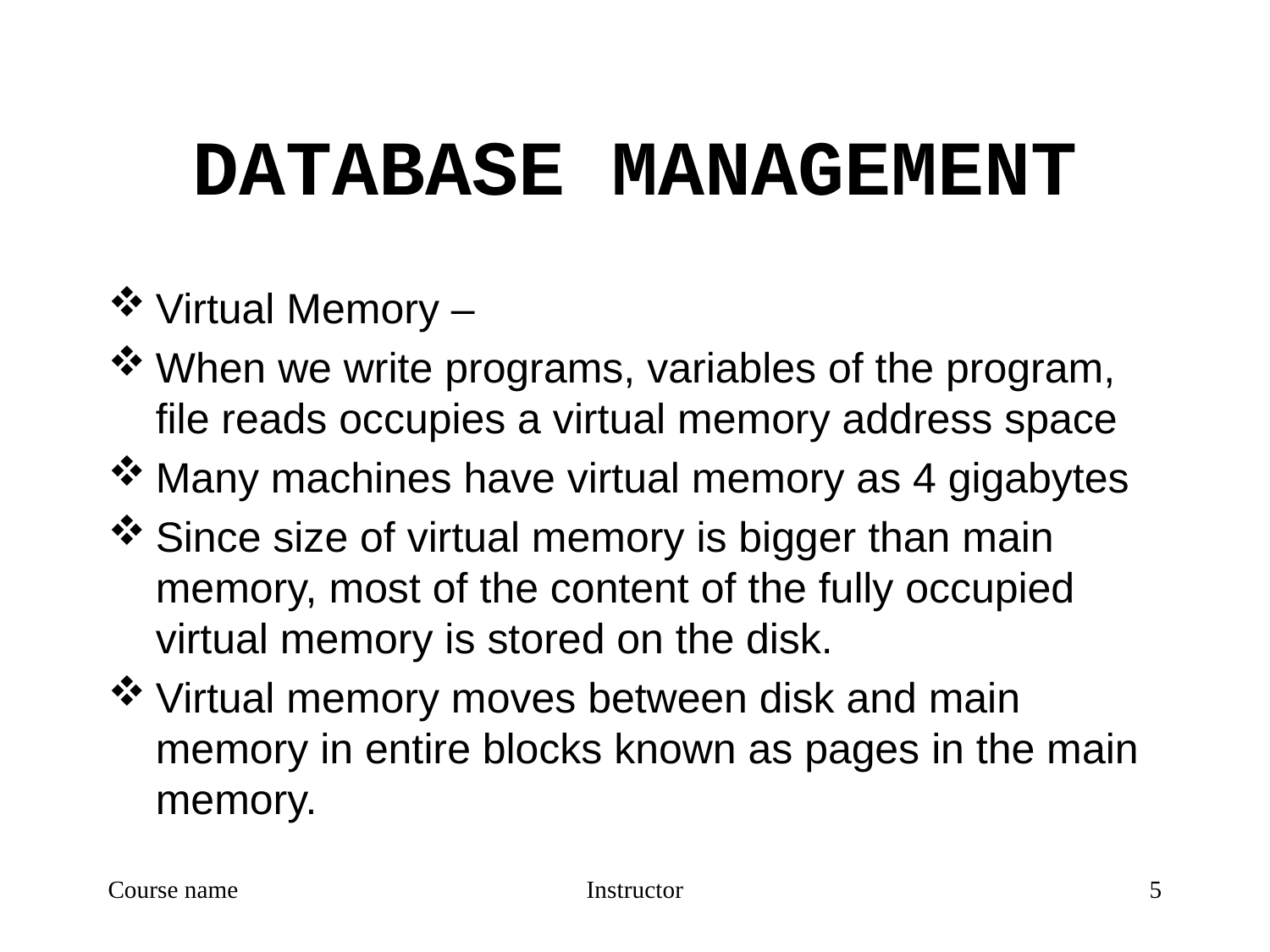

# DATABASE MANAGEMENT
Virtual Memory –
When we write programs, variables of the program, file reads occupies a virtual memory address space
Many machines have virtual memory as 4 gigabytes
Since size of virtual memory is bigger than main memory, most of the content of the fully occupied virtual memory is stored on the disk.
Virtual memory moves between disk and main memory in entire blocks known as pages in the main memory.
Course name
Instructor
5